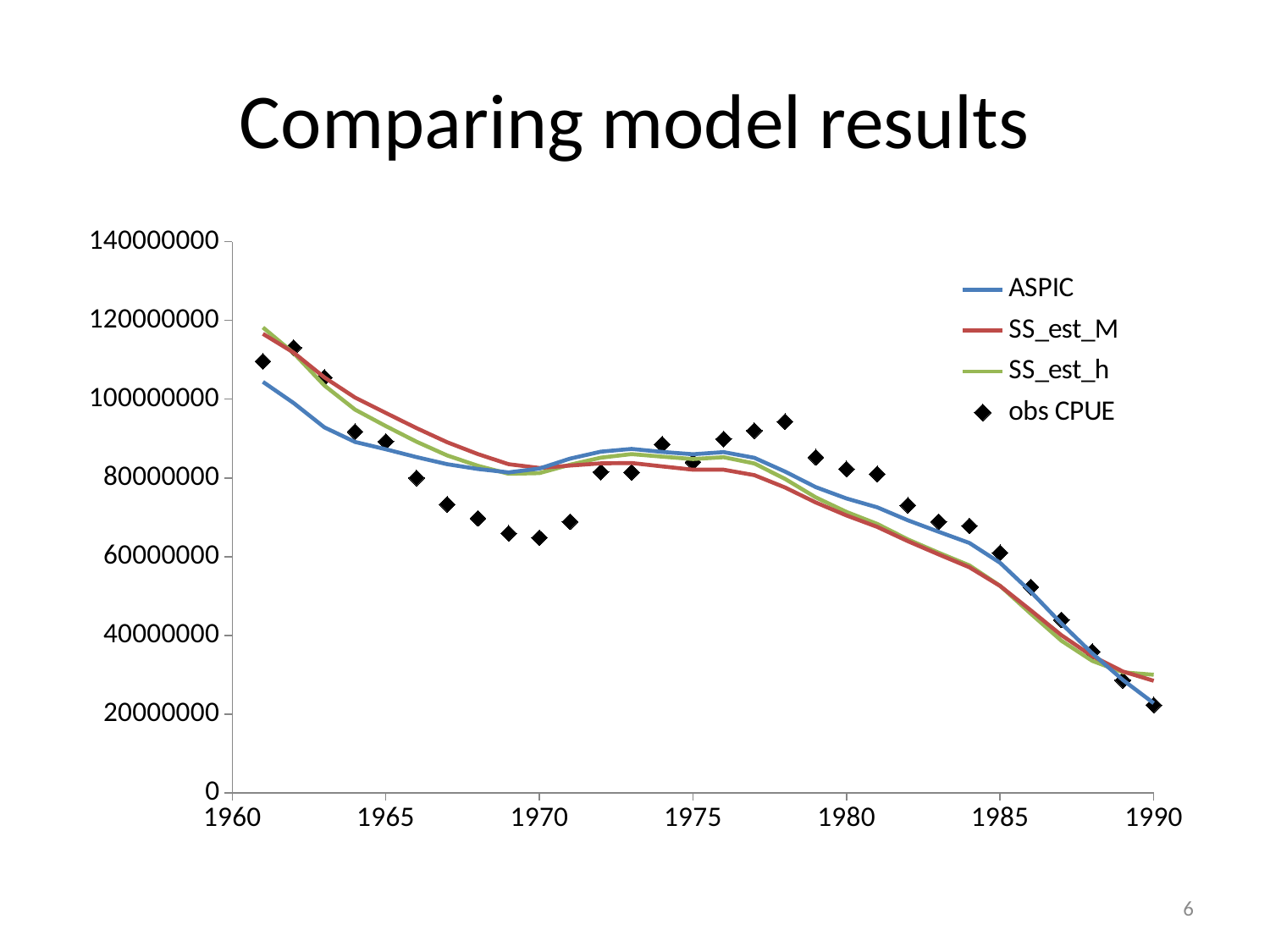

# Comparing model results

### Chart

| Category | ASPIC | SS_est_M | SS_est_h | obs CPUE |
|---|---|---|---|---|
6